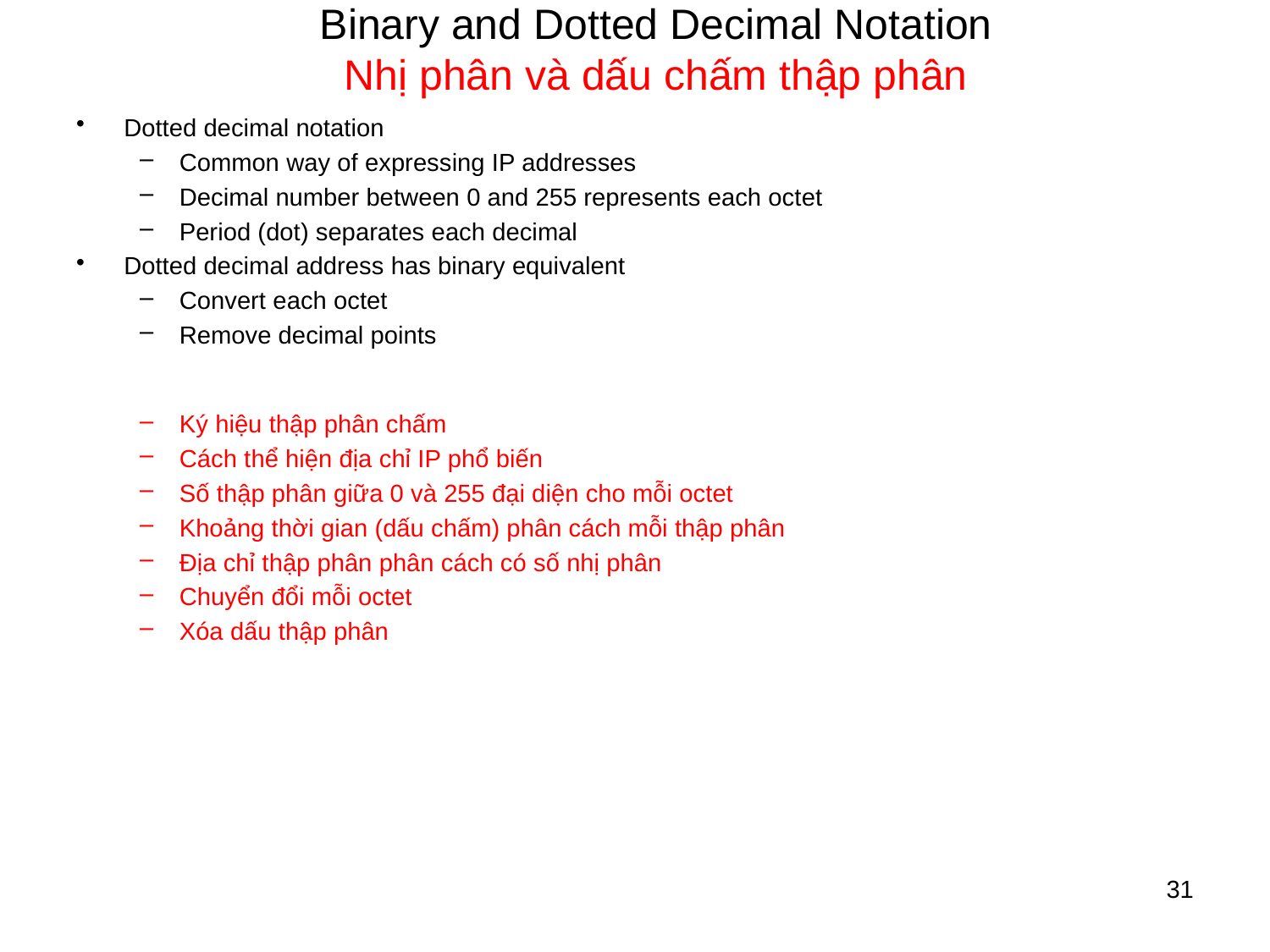

# Binary and Dotted Decimal Notation Nhị phân và dấu chấm thập phân
Dotted decimal notation
Common way of expressing IP addresses
Decimal number between 0 and 255 represents each octet
Period (dot) separates each decimal
Dotted decimal address has binary equivalent
Convert each octet
Remove decimal points

Ký hiệu thập phân chấm
Cách thể hiện địa chỉ IP phổ biến
Số thập phân giữa 0 và 255 đại diện cho mỗi octet
Khoảng thời gian (dấu chấm) phân cách mỗi thập phân
Địa chỉ thập phân phân cách có số nhị phân
Chuyển đổi mỗi octet
Xóa dấu thập phân
31